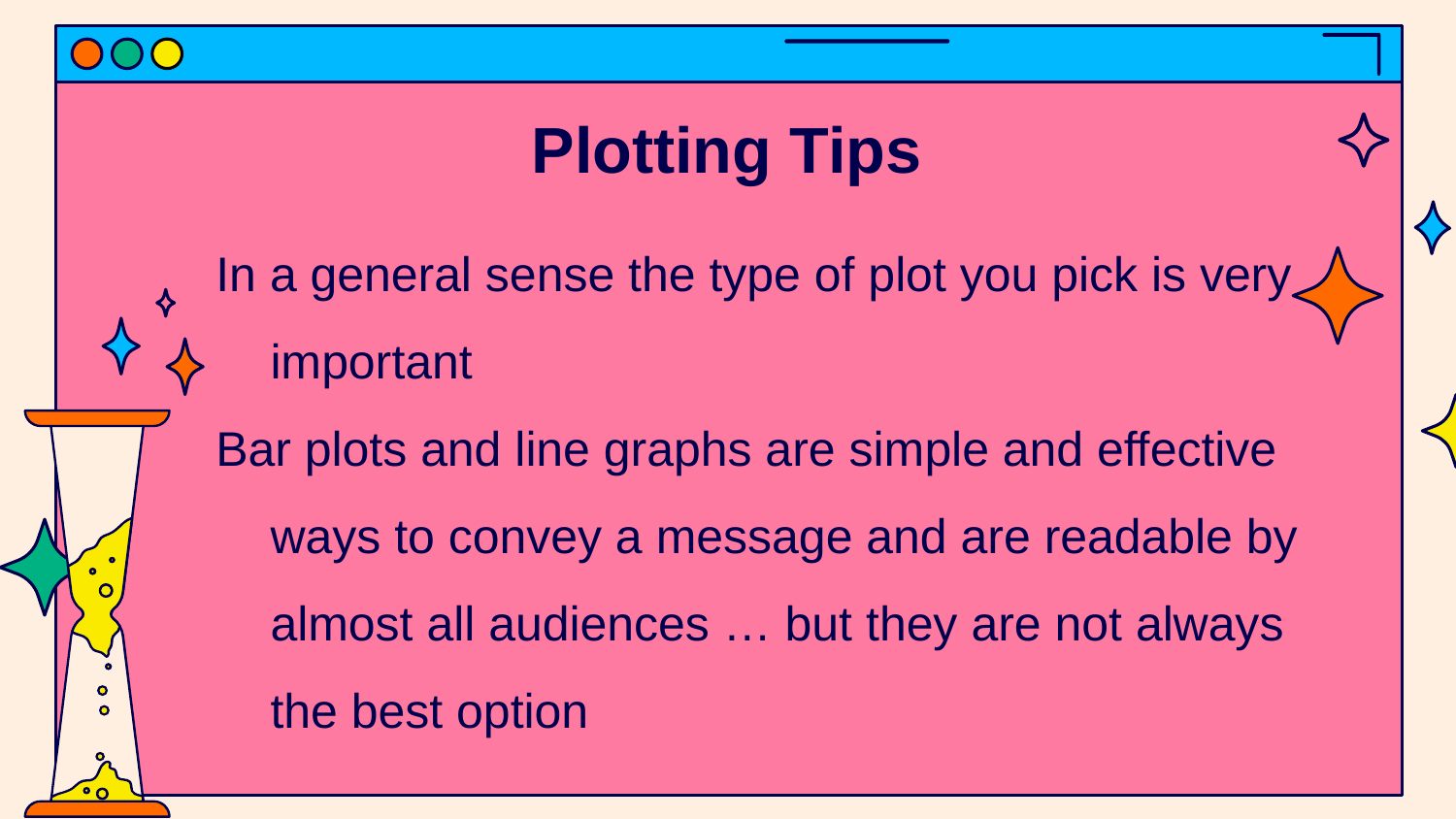

# Plotting Tips

In a general sense the type of plot you pick is very important
Bar plots and line graphs are simple and effective ways to convey a message and are readable by almost all audiences … but they are not always the best option